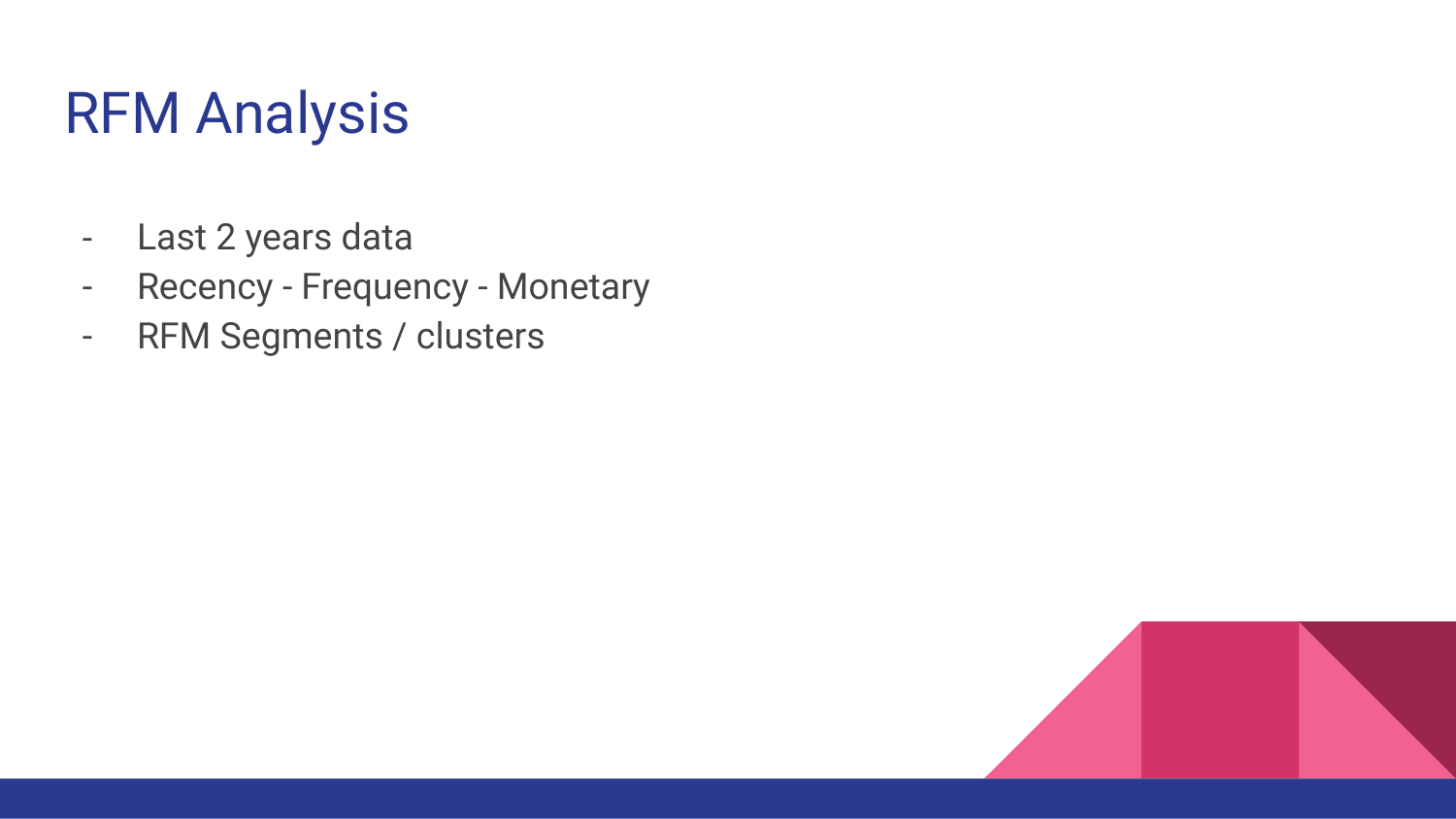

# RFM Analysis

Last 2 years data
Recency - Frequency - Monetary
RFM Segments / clusters